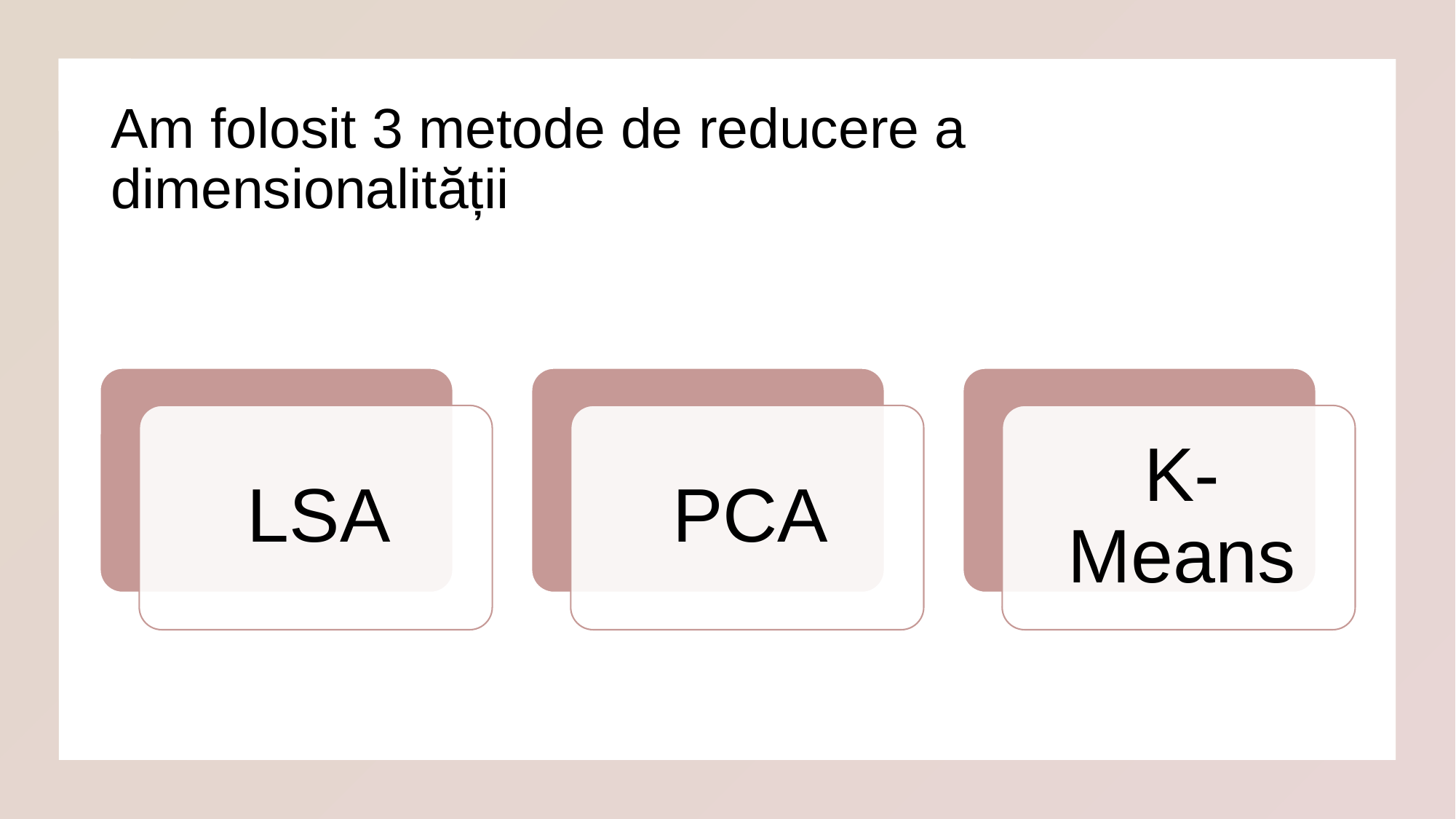

# Am folosit 3 metode de reducere a dimensionalității
LSA
PCA
K-Means